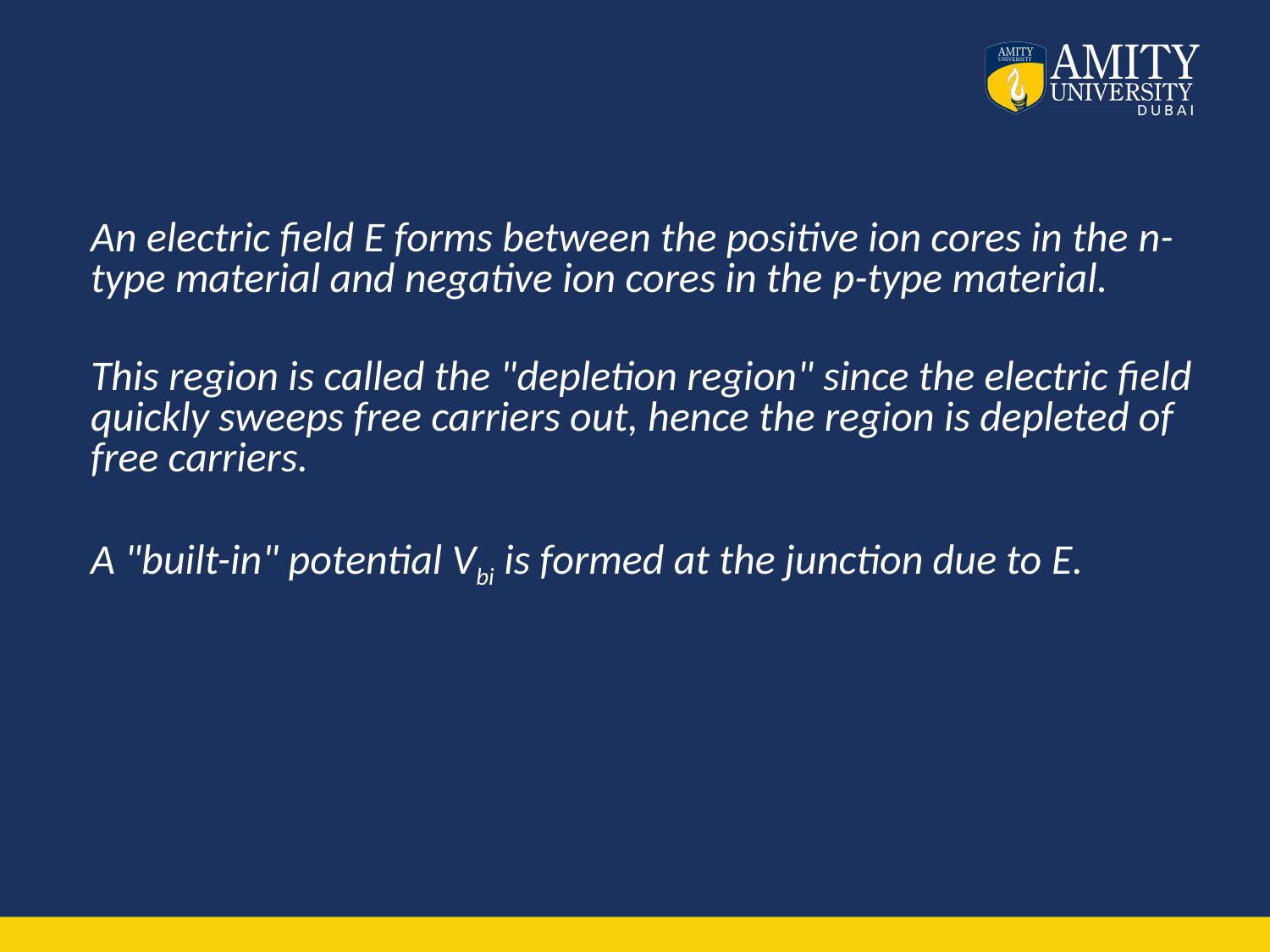

An electric field E forms between the positive ion cores in the n-type material and negative ion cores in the p-type material.

This region is called the "depletion region" since the electric field quickly sweeps free carriers out, hence the region is depleted of free carriers.

A "built-in" potential Vbi is formed at the junction due to E.